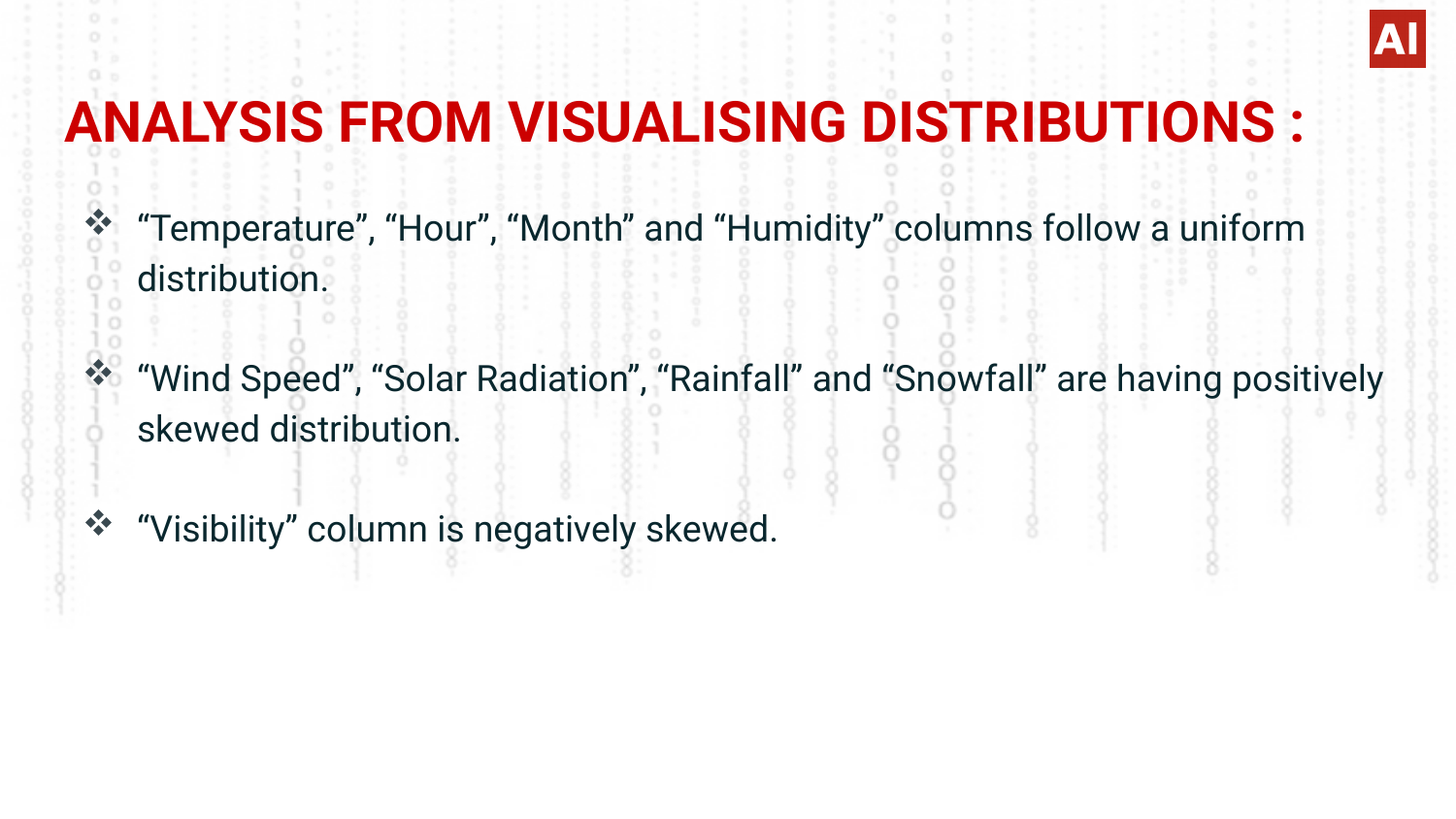

# ANALYSIS FROM VISUALISING DISTRIBUTIONS :
“Temperature”, “Hour”, “Month” and “Humidity” columns follow a uniform distribution.

“Wind Speed”, “Solar Radiation”, “Rainfall” and “Snowfall” are having positively skewed distribution.

“Visibility” column is negatively skewed.